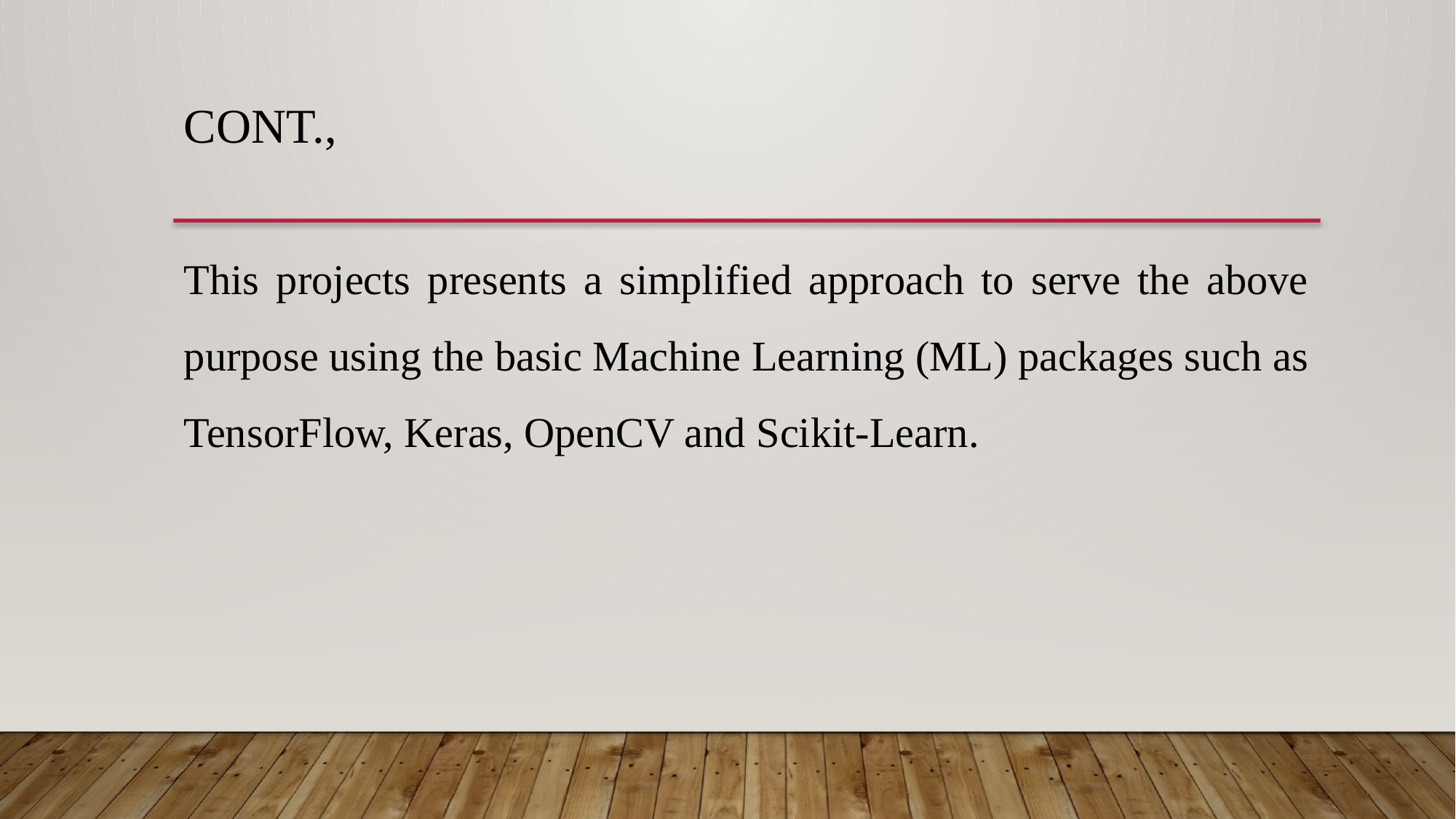

# Cont.,
This projects presents a simplified approach to serve the above purpose using the basic Machine Learning (ML) packages such as TensorFlow, Keras, OpenCV and Scikit-Learn.